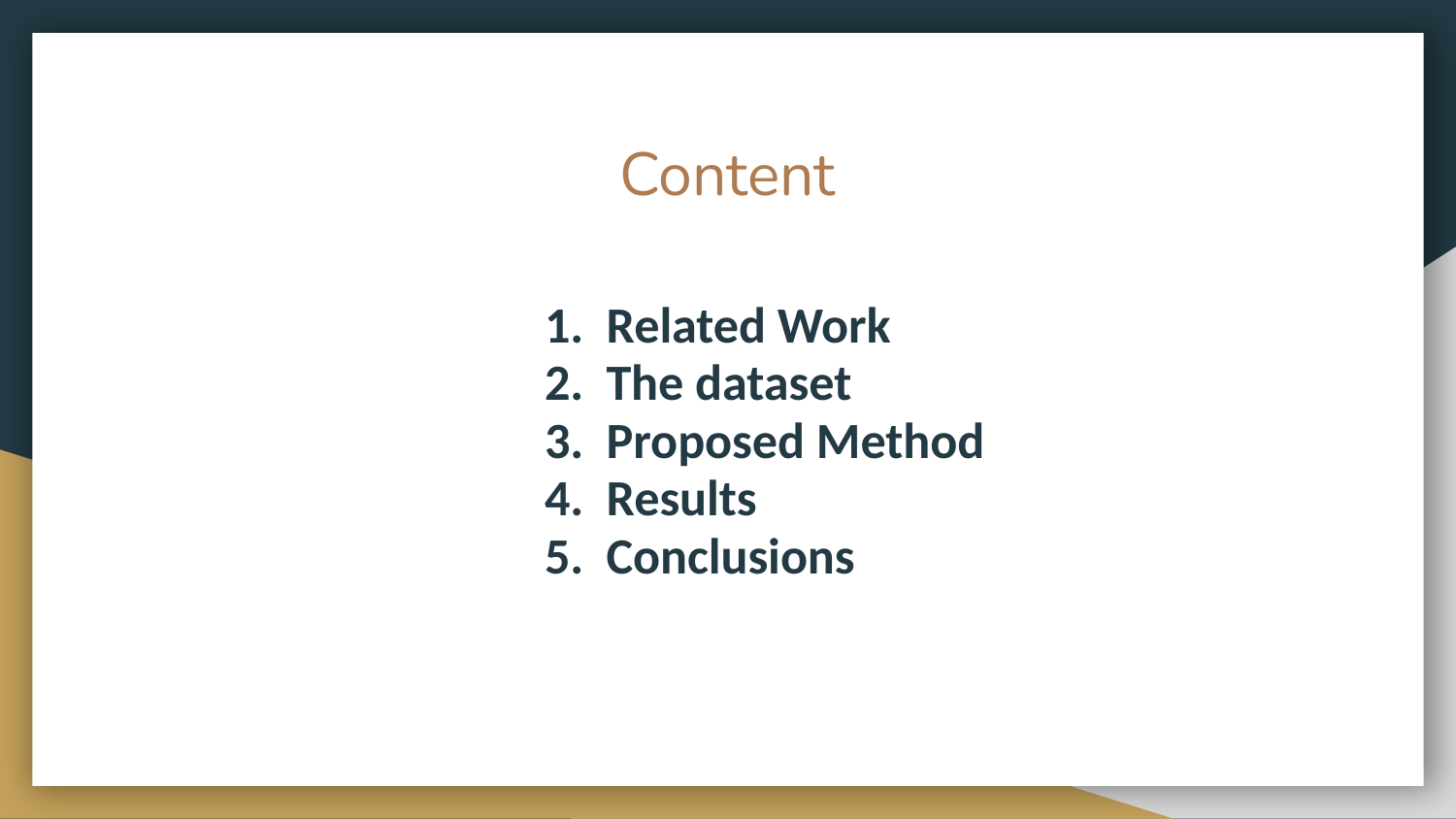

# Content

Related Work
The dataset
Proposed Method
Results
Conclusions